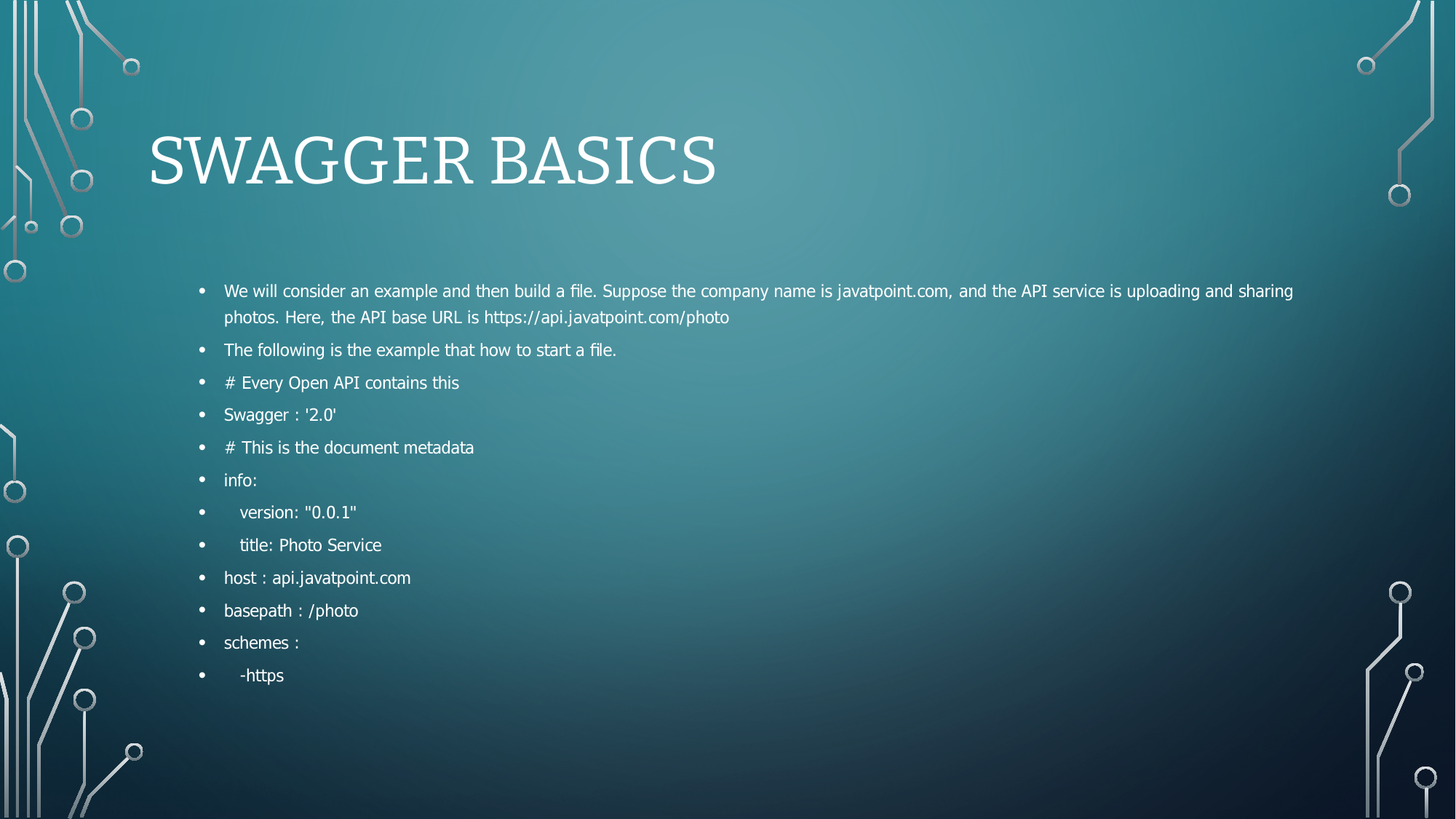

# SwAGGER BASICS
We will consider an example and then build a file. Suppose the company name is javatpoint.com, and the API service is uploading and sharing photos. Here, the API base URL is https://api.javatpoint.com/photo
The following is the example that how to start a file.
# Every Open API contains this
Swagger : '2.0'
# This is the document metadata
info:
   version: "0.0.1"
   title: Photo Service
host : api.javatpoint.com
basepath : /photo
schemes :
   -https